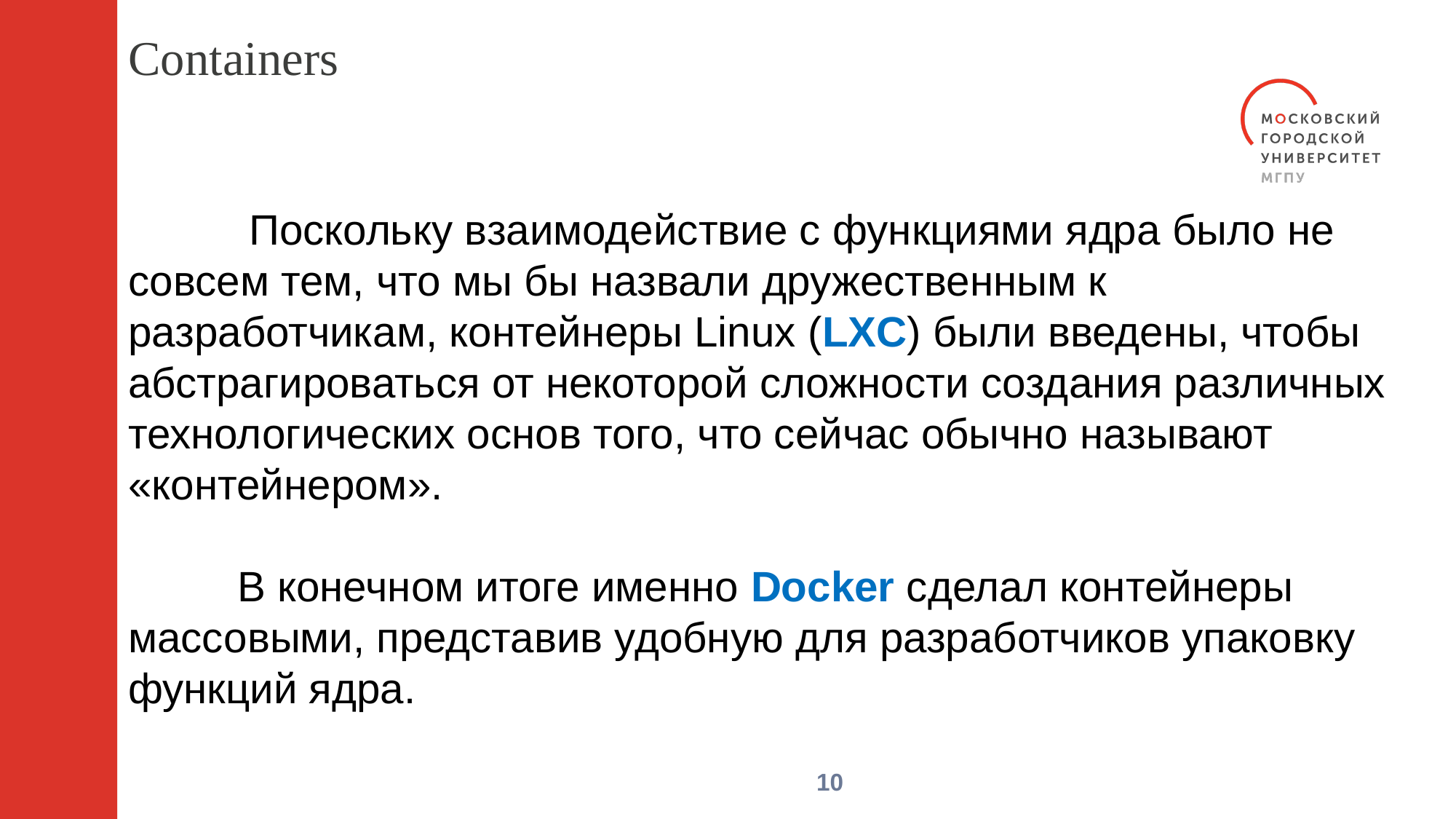

Containers
	 Поскольку взаимодействие с функциями ядра было не совсем тем, что мы бы назвали дружественным к разработчикам, контейнеры Linux (LXC) были введены, чтобы абстрагироваться от некоторой сложности создания различных технологических основ того, что сейчас обычно называют «контейнером».

	В конечном итоге именно Docker сделал контейнеры массовыми, представив удобную для разработчиков упаковку функций ядра.
10